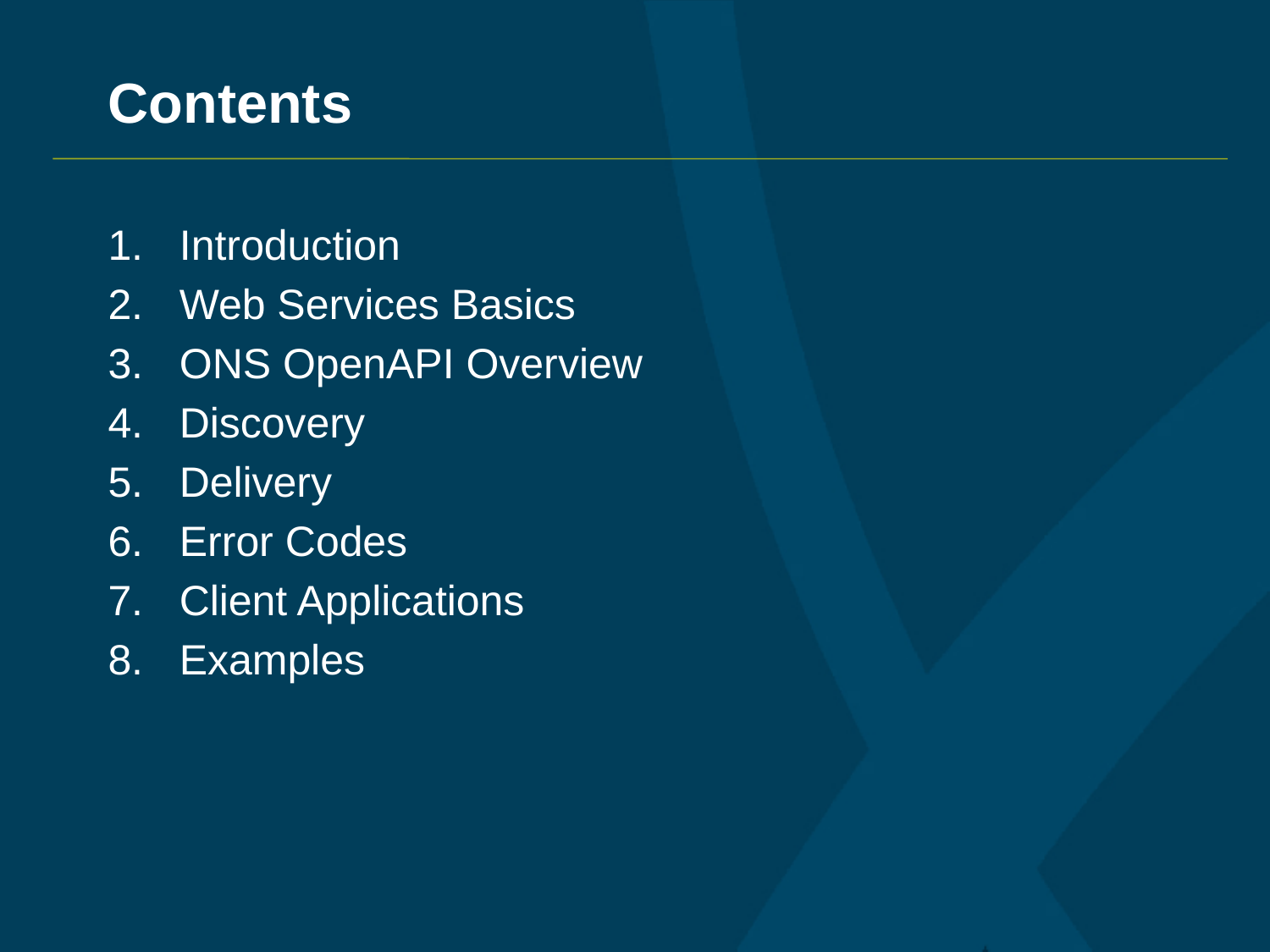

# Contents
Introduction
Web Services Basics
ONS OpenAPI Overview
Discovery
Delivery
Error Codes
Client Applications
Examples